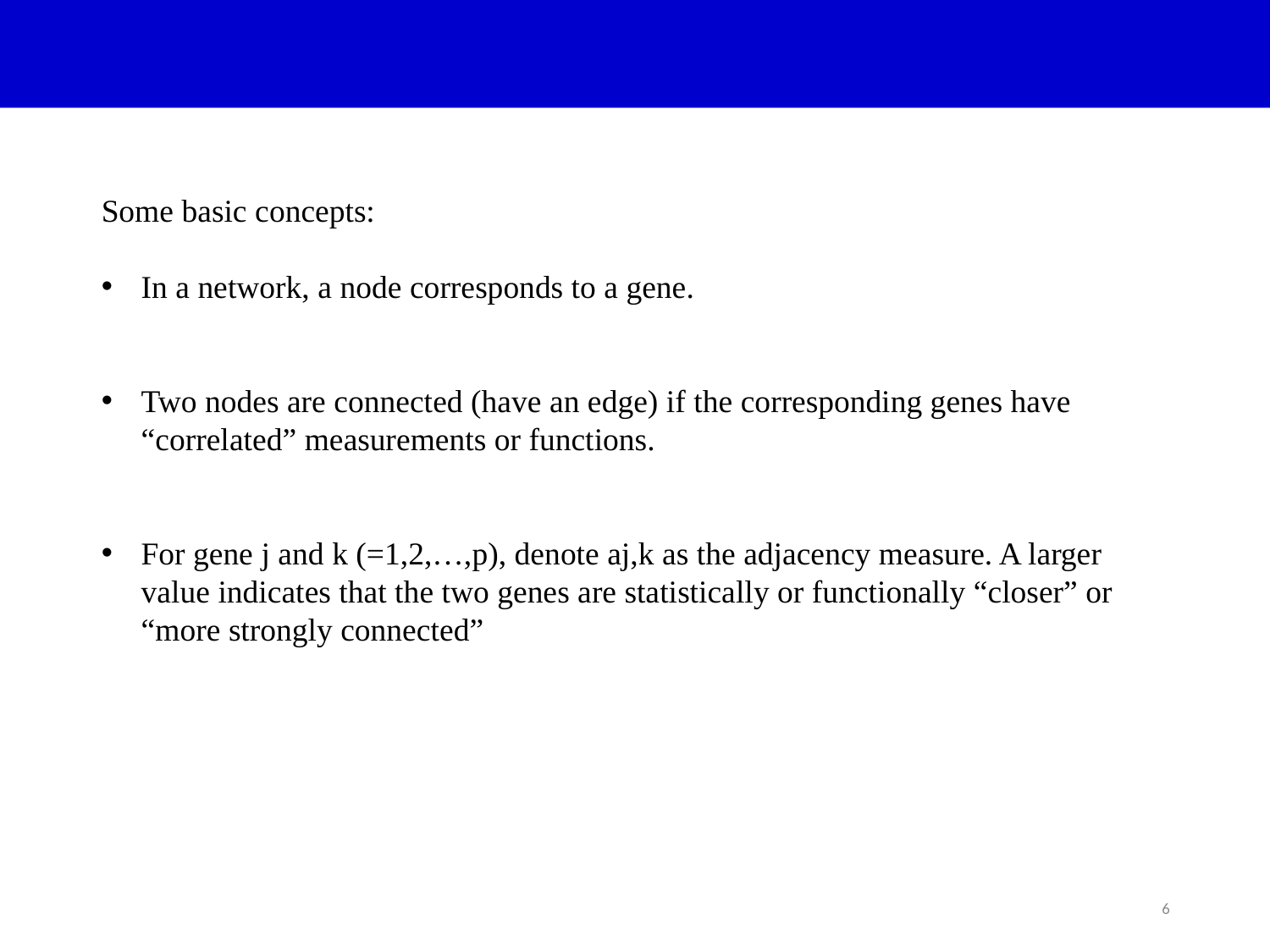

Some basic concepts:

In a network, a node corresponds to a gene.

Two nodes are connected (have an edge) if the corresponding genes have “correlated” measurements or functions.

For gene j and k (=1,2,…,p), denote aj,k as the adjacency measure. A larger value indicates that the two genes are statistically or functionally “closer” or  “more strongly connected”
6